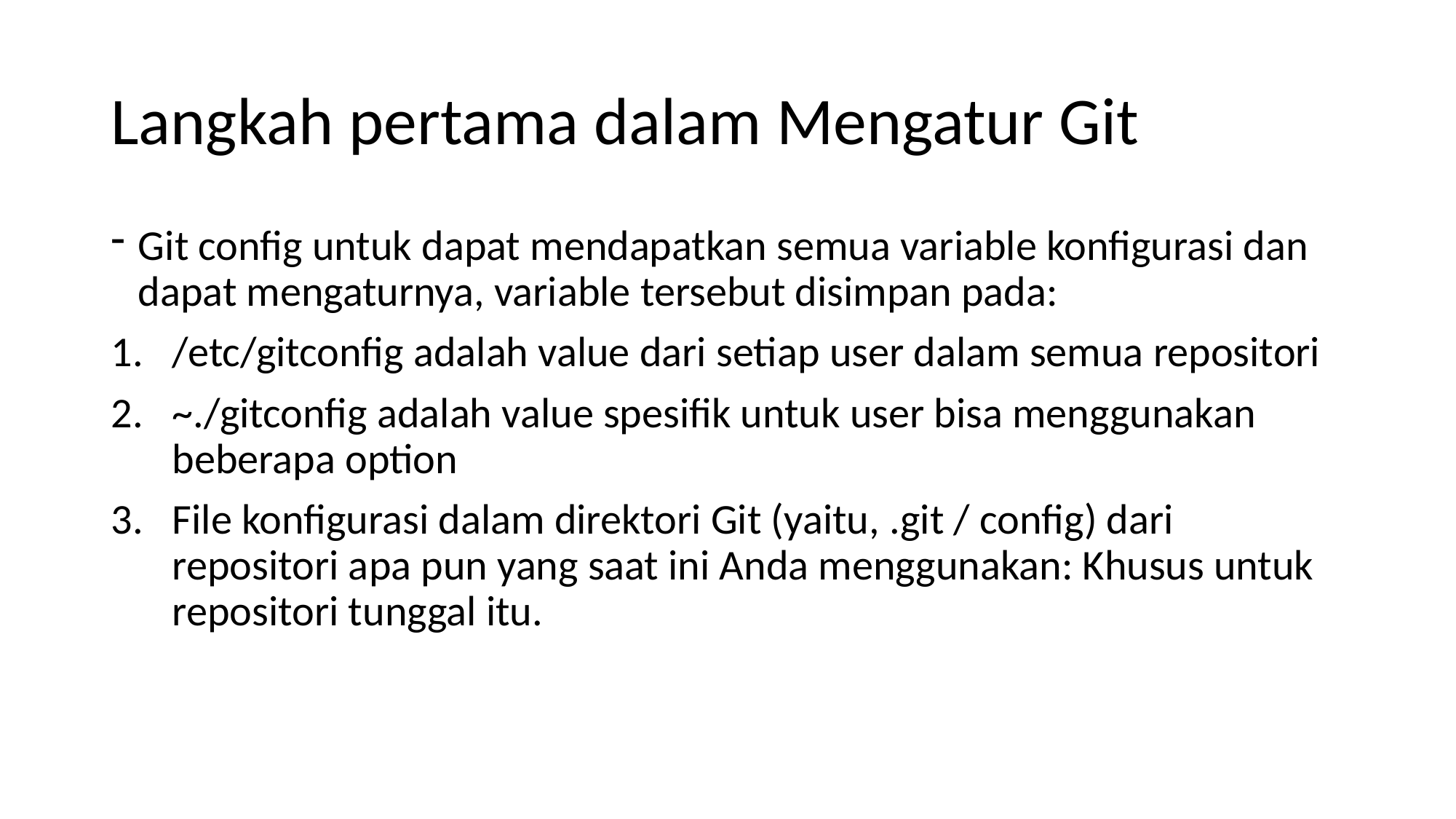

# Langkah pertama dalam Mengatur Git
Git config untuk dapat mendapatkan semua variable konfigurasi dan dapat mengaturnya, variable tersebut disimpan pada:
/etc/gitconfig adalah value dari setiap user dalam semua repositori
~./gitconfig adalah value spesifik untuk user bisa menggunakan beberapa option
File konfigurasi dalam direktori Git (yaitu, .git / config) dari repositori apa pun yang saat ini Anda menggunakan: Khusus untuk repositori tunggal itu.